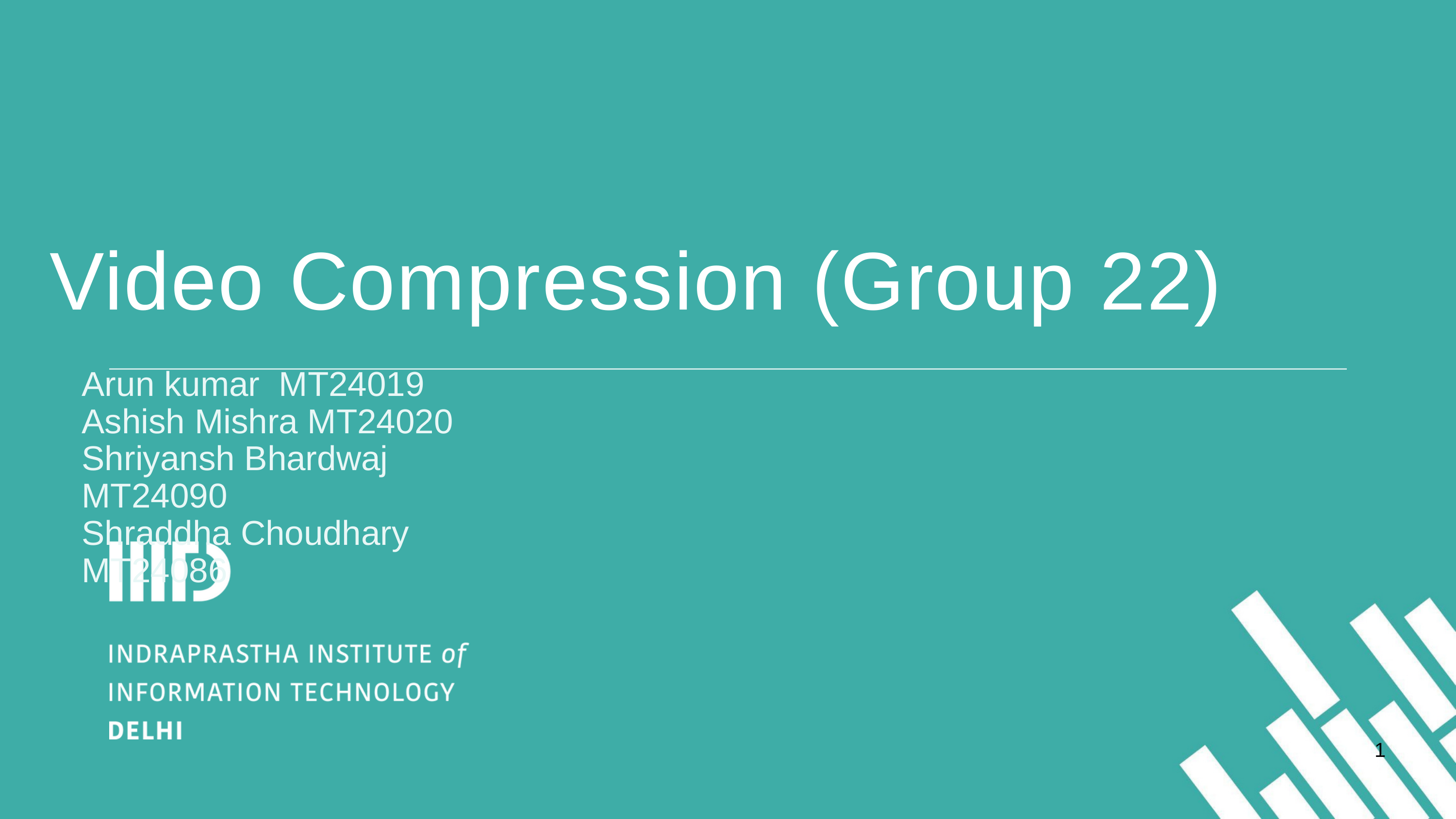

Video Compression (Group 22)
Arun kumar  MT24019
Ashish Mishra MT24020
Shriyansh Bhardwaj MT24090
Shraddha Choudhary MT24086

1